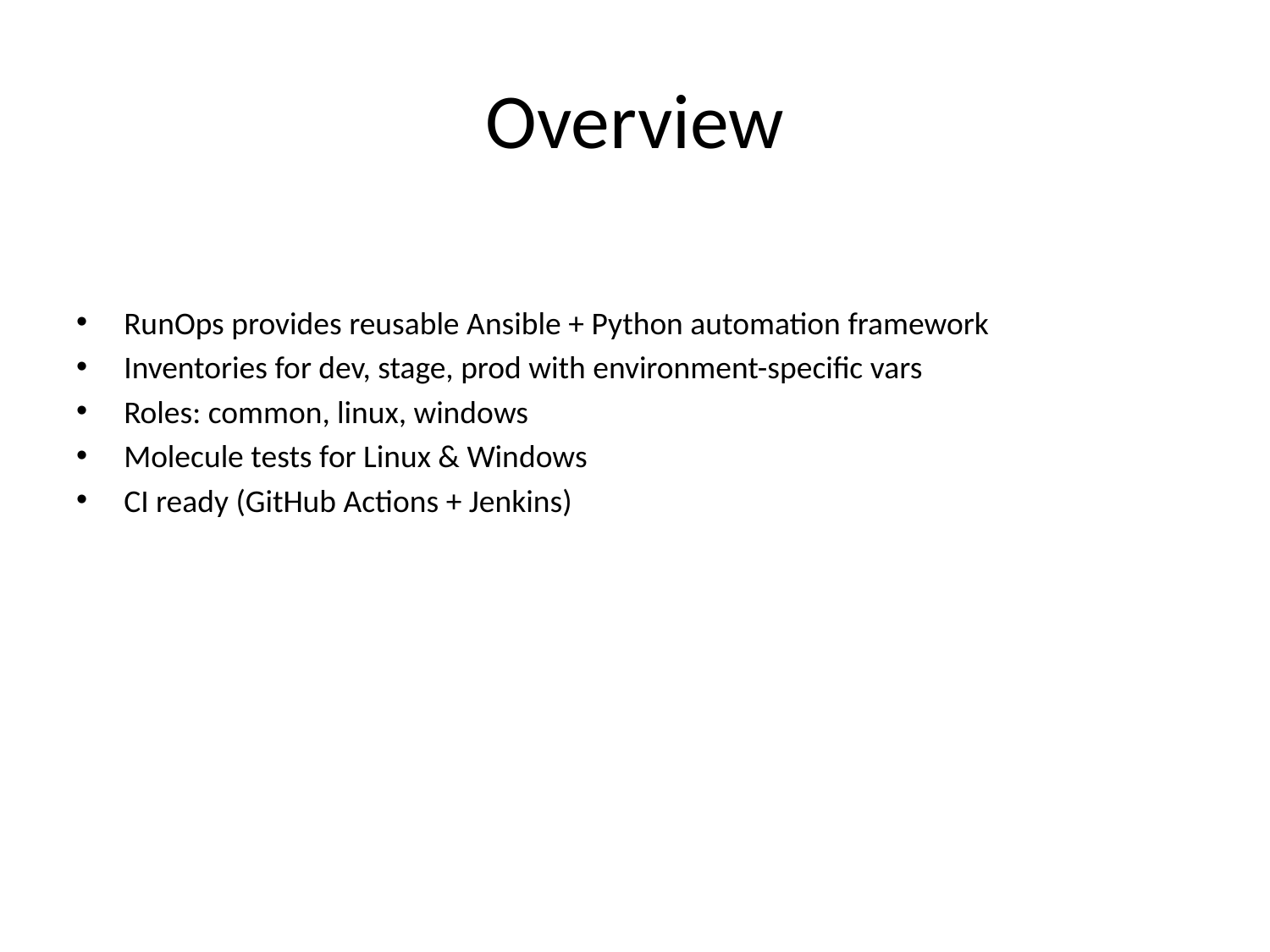

# Overview

RunOps provides reusable Ansible + Python automation framework
Inventories for dev, stage, prod with environment-specific vars
Roles: common, linux, windows
Molecule tests for Linux & Windows
CI ready (GitHub Actions + Jenkins)